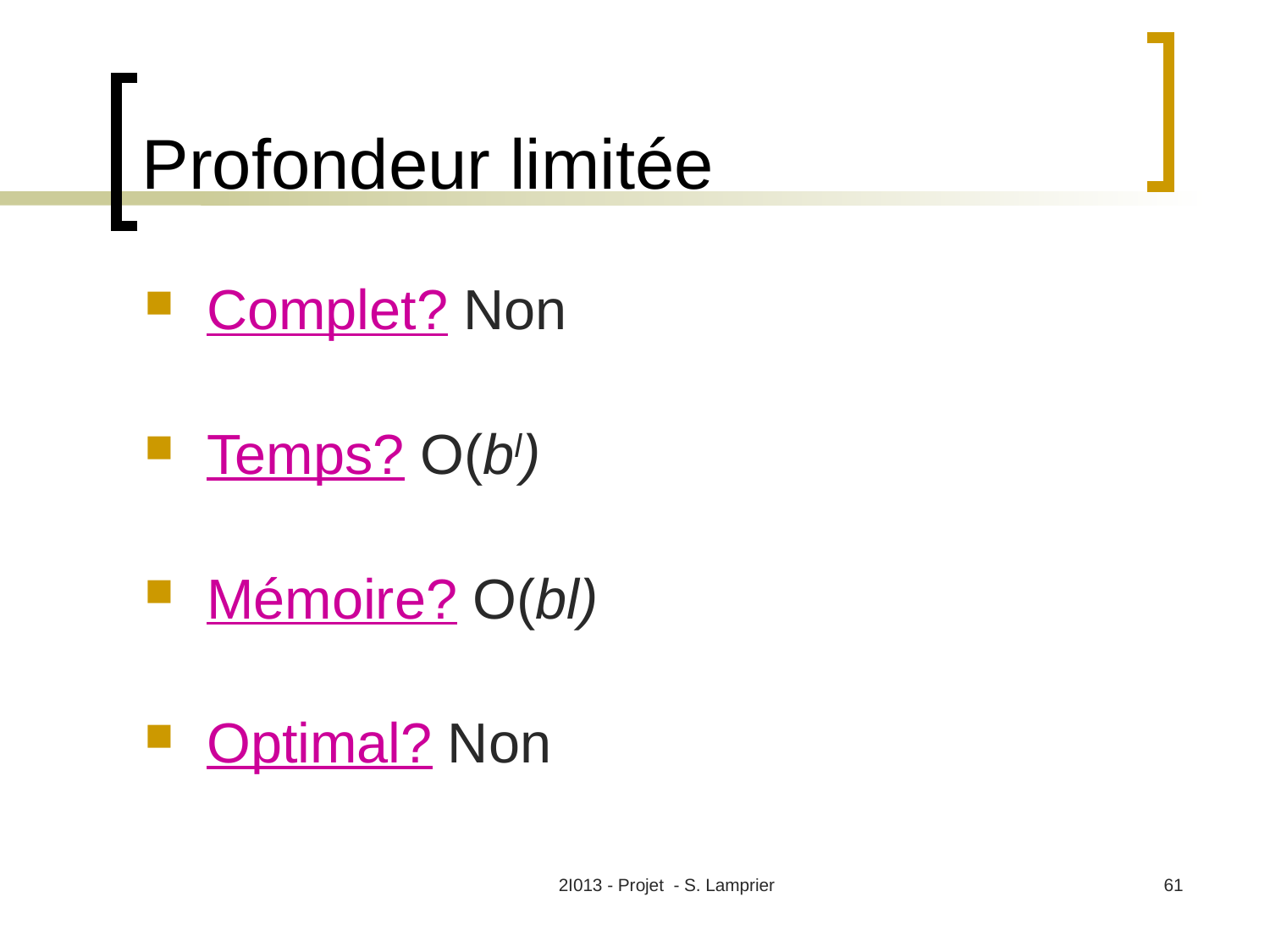

# Profondeur limitée
Complet? Non

Temps? O(bl)

Mémoire? O(bl)

Optimal? Non
2I013 - Projet  - S. Lamprier
61